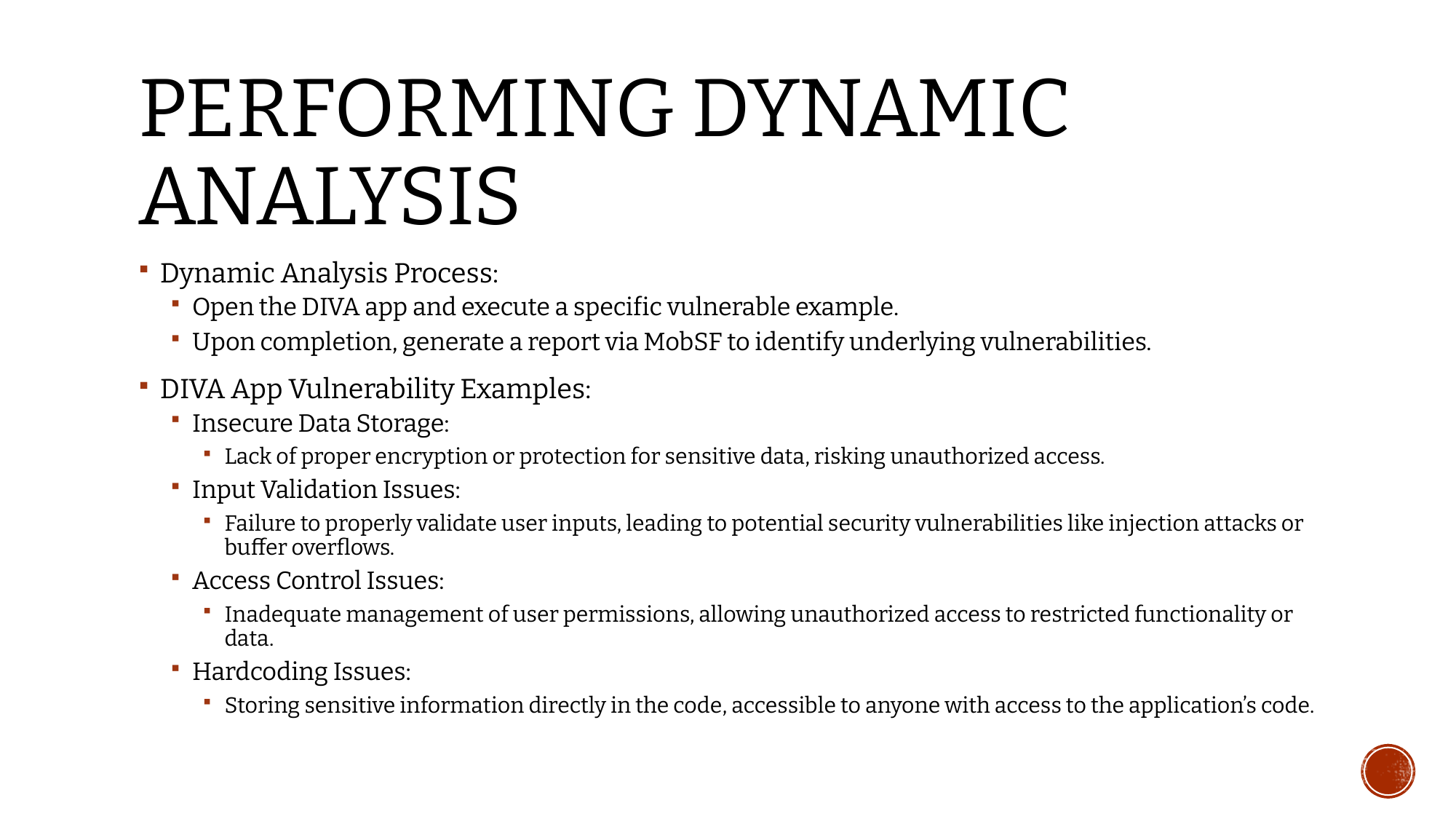

# Performing dynamic analysis
Dynamic Analysis Process:
Open the DIVA app and execute a specific vulnerable example.
Upon completion, generate a report via MobSF to identify underlying vulnerabilities.
DIVA App Vulnerability Examples:
Insecure Data Storage:
Lack of proper encryption or protection for sensitive data, risking unauthorized access.
Input Validation Issues:
Failure to properly validate user inputs, leading to potential security vulnerabilities like injection attacks or buffer overflows.
Access Control Issues:
Inadequate management of user permissions, allowing unauthorized access to restricted functionality or data.
Hardcoding Issues:
Storing sensitive information directly in the code, accessible to anyone with access to the application’s code.